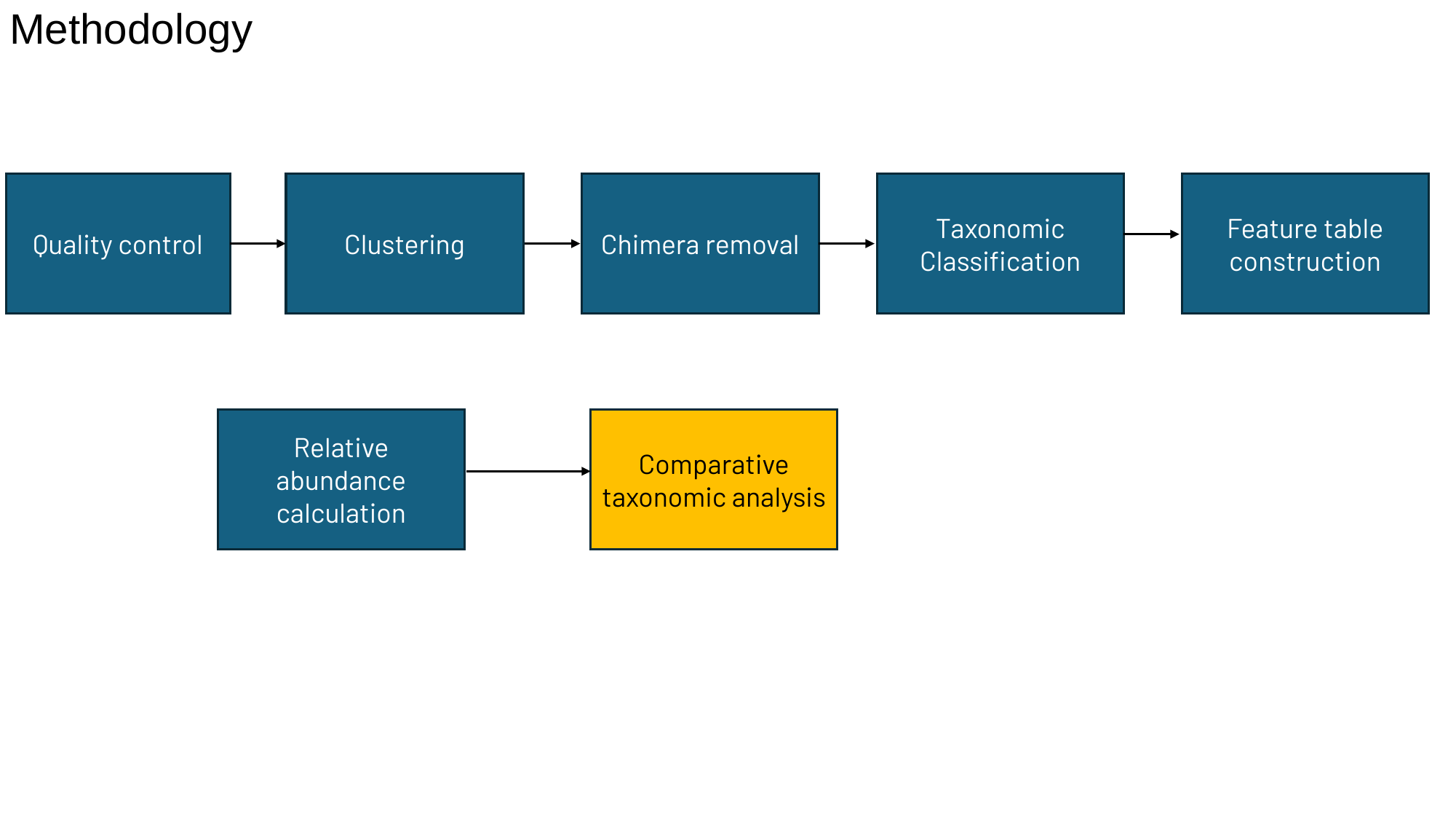

Methodology
Quality control
Clustering
Chimera removal
Taxonomic Classification
Feature table construction
Relative abundance calculation
Comparative taxonomic analysis